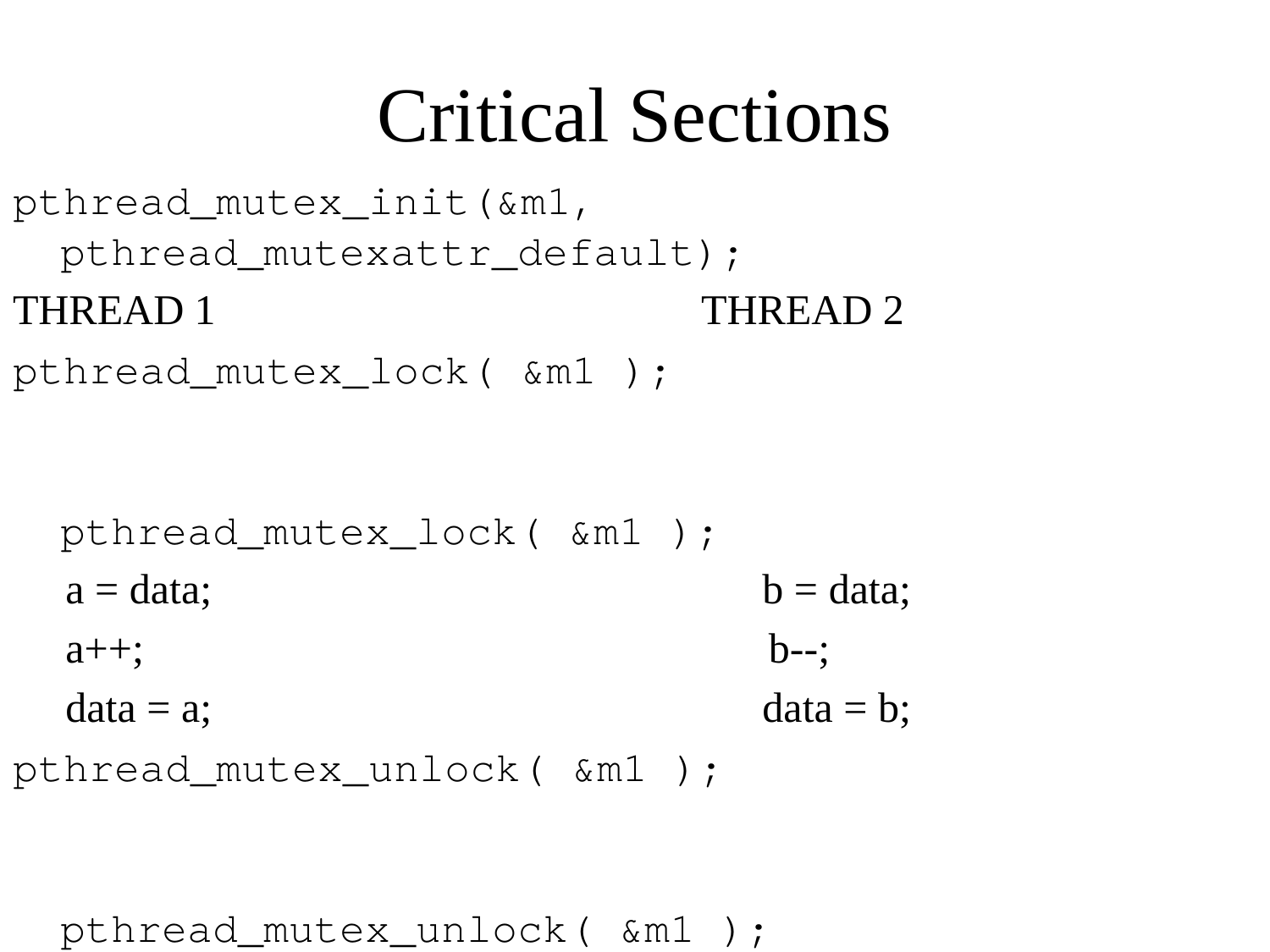

# Critical Sections
pthread_mutex_init(&m1, pthread_mutexattr_default);
THREAD 1                                              THREAD 2
pthread_mutex_lock( &m1 );
				                    				                pthread_mutex_lock( &m1 );
     a = data;                                                    b = data;
     a++;                                                           b--;
     data = a;                                                    data = b;
pthread_mutex_unlock( &m1 );
 				                                             	               pthread_mutex_unlock( &m1 );